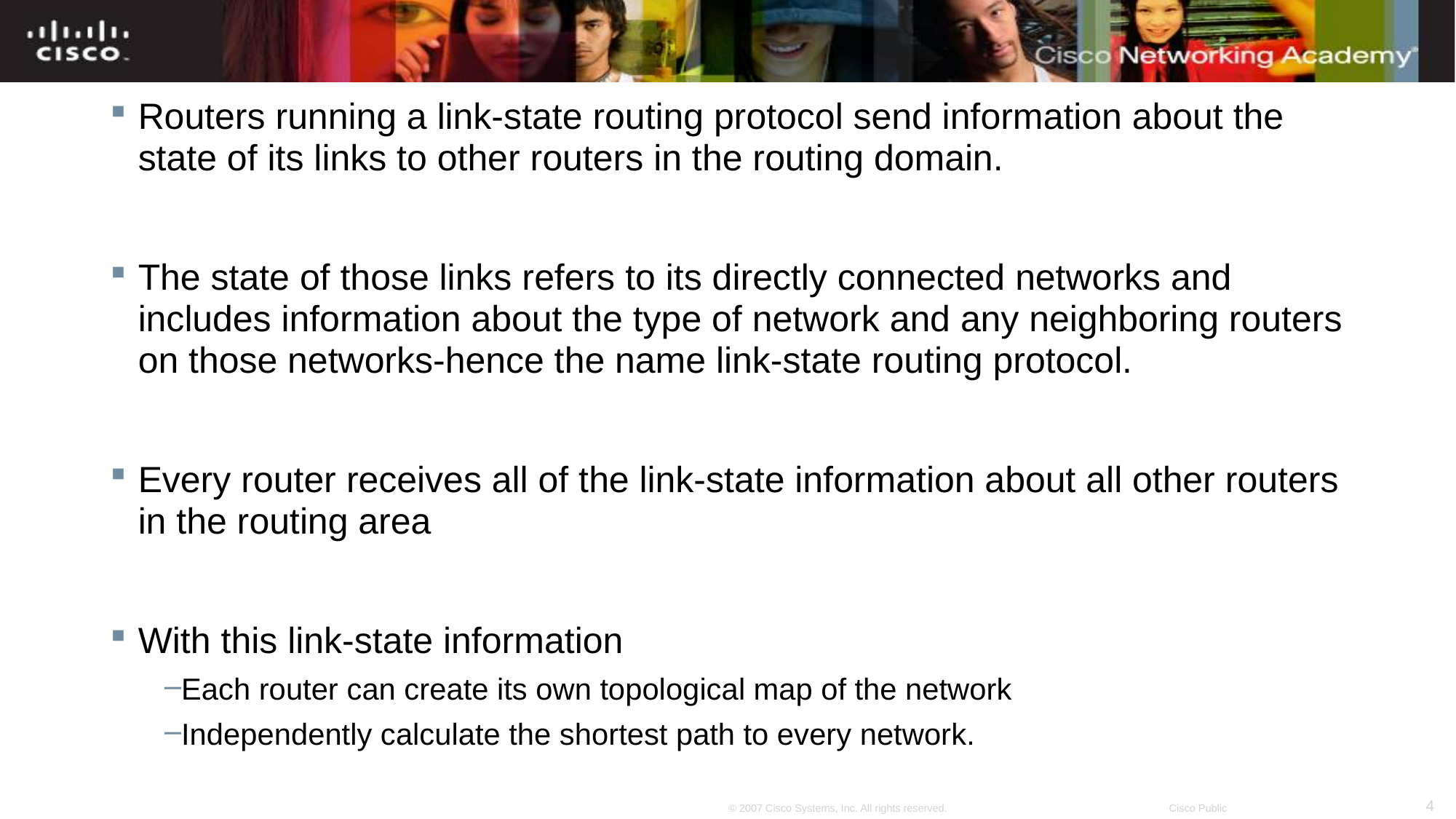

Routers running a link-state routing protocol send information about the state of its links to other routers in the routing domain.

The state of those links refers to its directly connected networks and includes information about the type of network and any neighboring routers on those networks-hence the name link-state routing protocol.

Every router receives all of the link-state information about all other routers in the routing area

With this link-state information
Each router can create its own topological map of the network
Independently calculate the shortest path to every network.